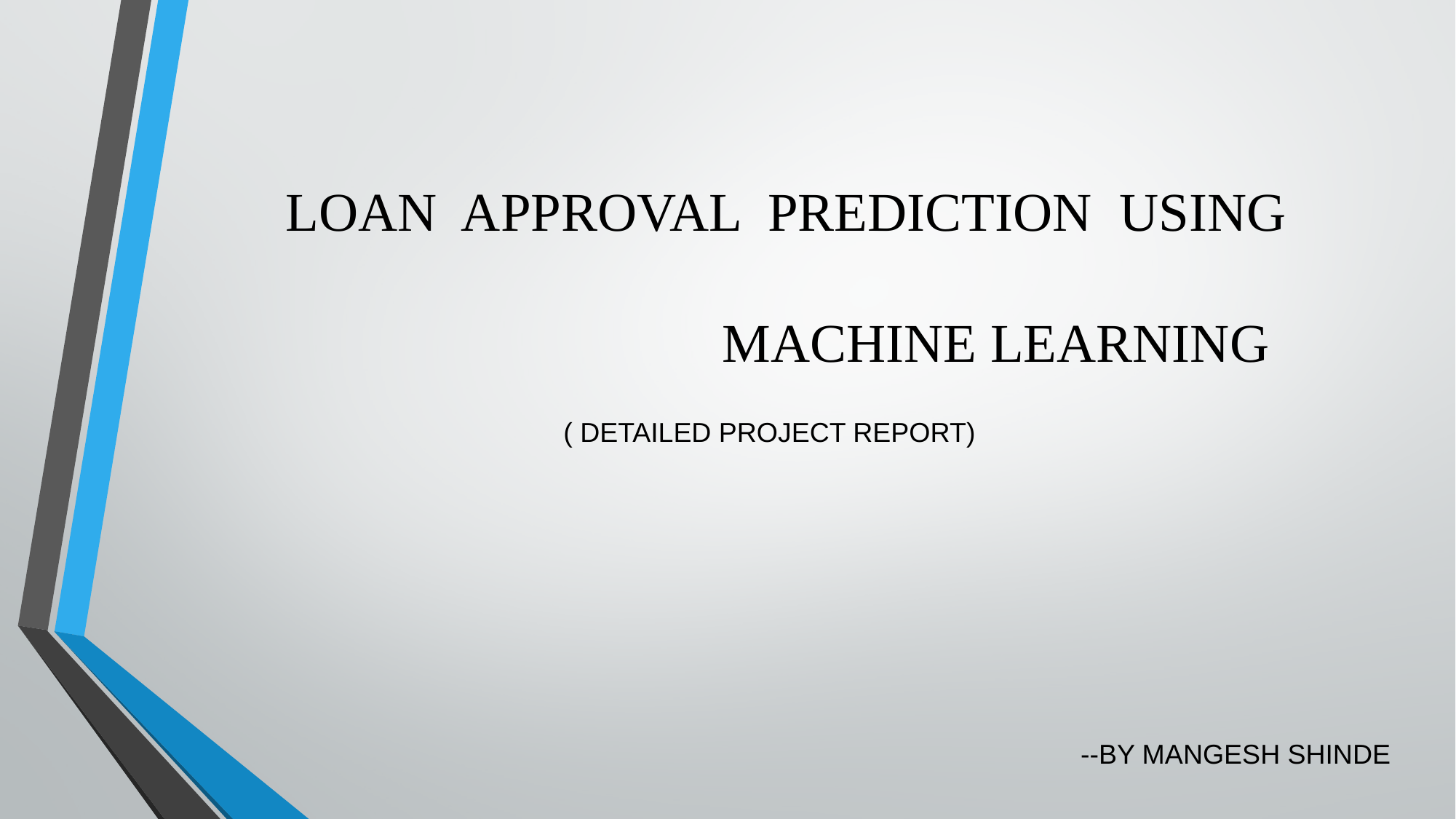

LOAN  APPROVAL  PREDICTION  USING

				MACHINE LEARNING

( DETAILED PROJECT REPORT)
--BY MANGESH SHINDE